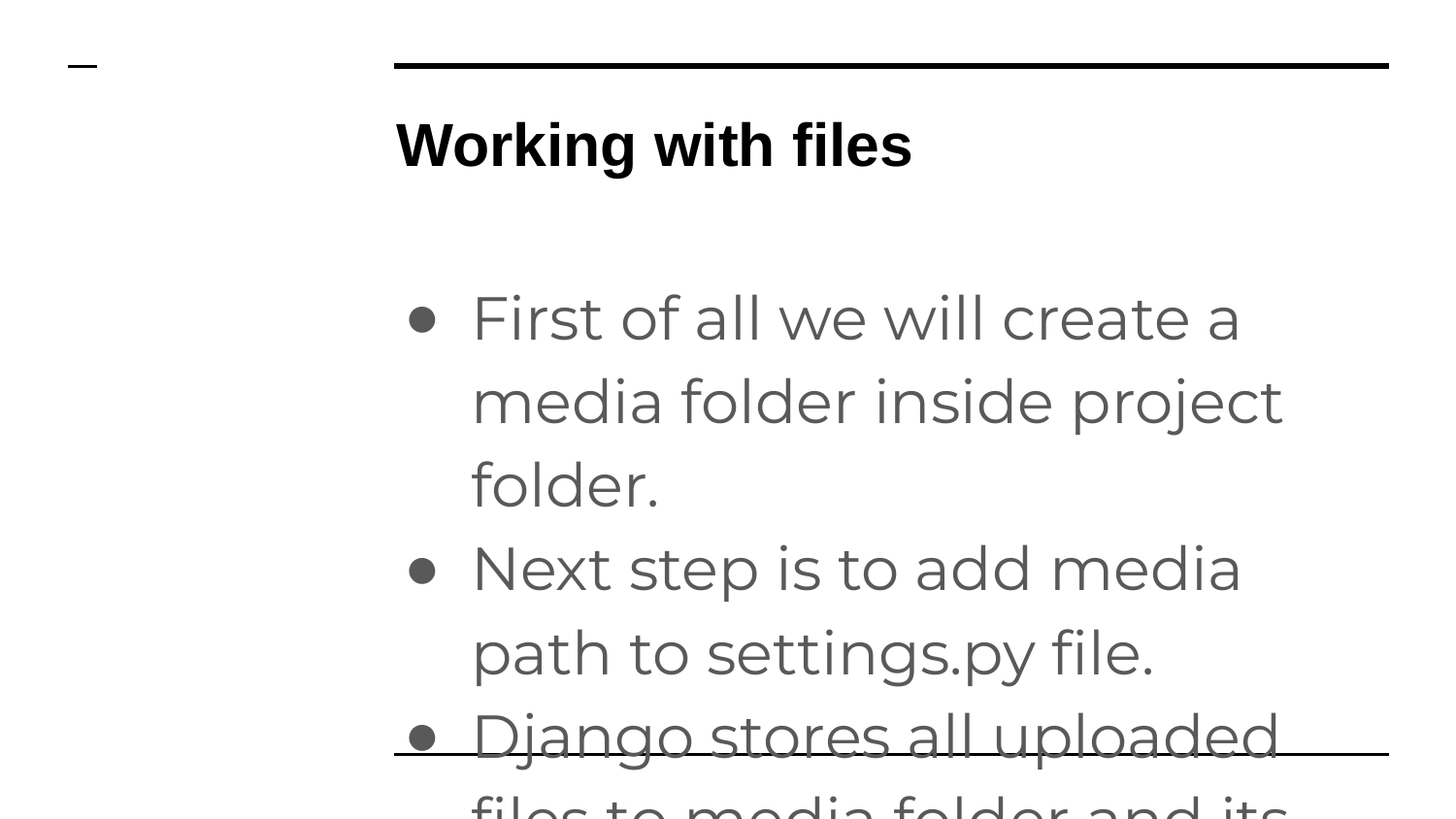

# Working with files
First of all we will create a media folder inside project folder.
Next step is to add media path to settings.py file.
Django stores all uploaded files to media folder and its path to models.